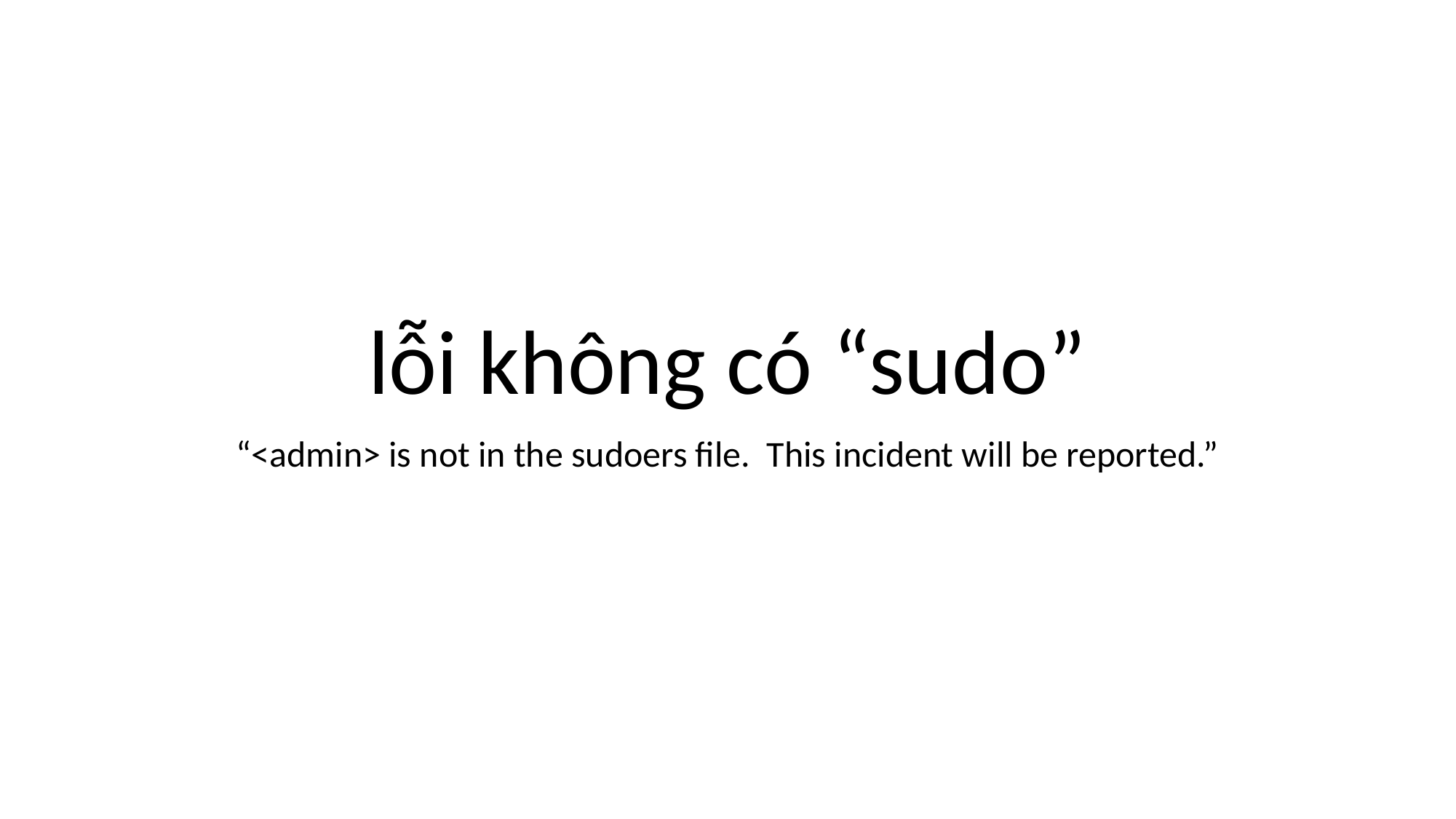

# lỗi không có “sudo”
“<admin> is not in the sudoers file.  This incident will be reported.”